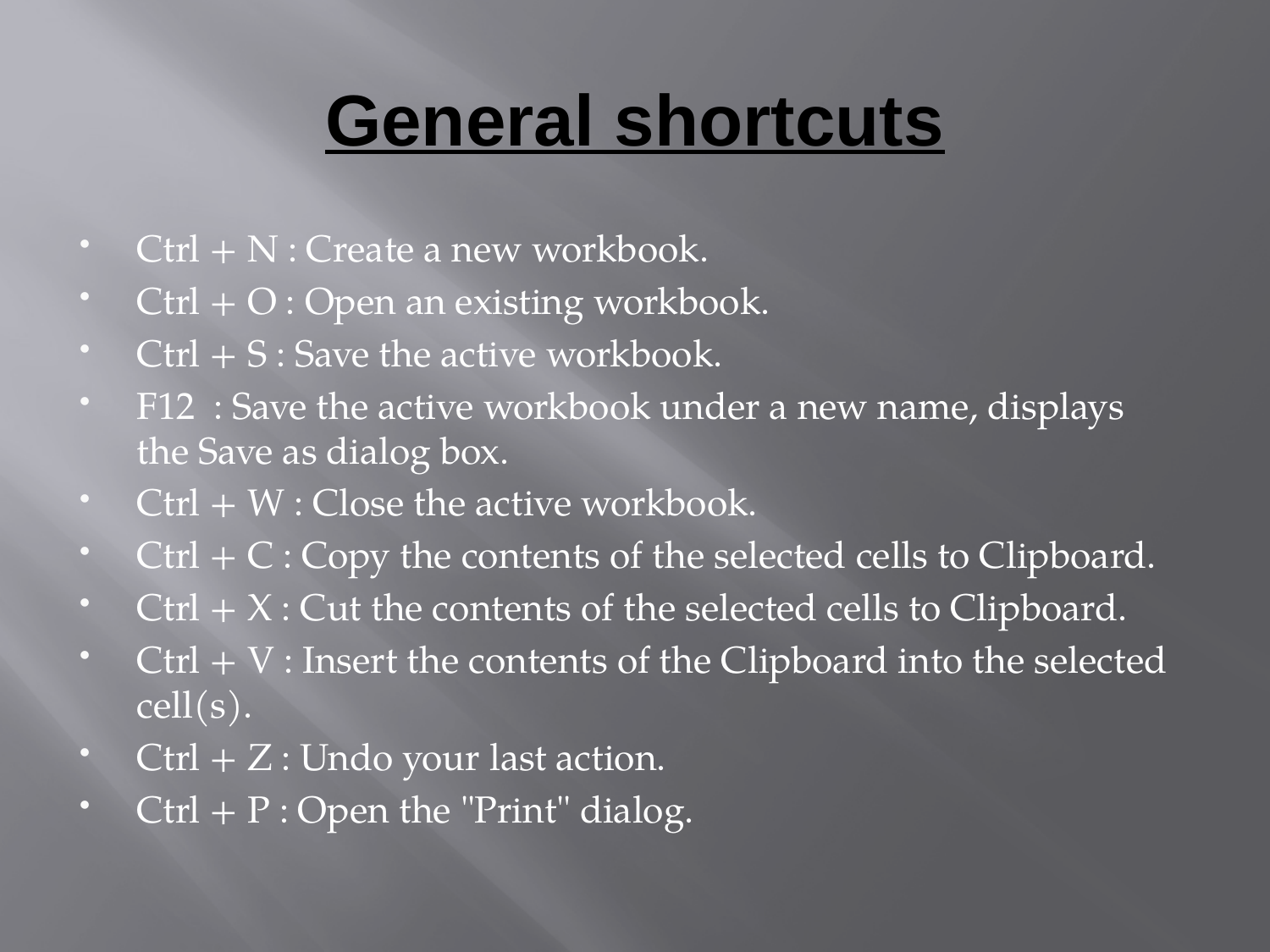

# General shortcuts
Ctrl + N : Create a new workbook.
Ctrl + O : Open an existing workbook.
Ctrl + S : Save the active workbook.
F12  : Save the active workbook under a new name, displays the Save as dialog box.
Ctrl + W : Close the active workbook.
Ctrl + C : Copy the contents of the selected cells to Clipboard.
Ctrl + X : Cut the contents of the selected cells to Clipboard.
Ctrl + V : Insert the contents of the Clipboard into the selected cell(s).
Ctrl + Z : Undo your last action.
Ctrl + P : Open the "Print" dialog.